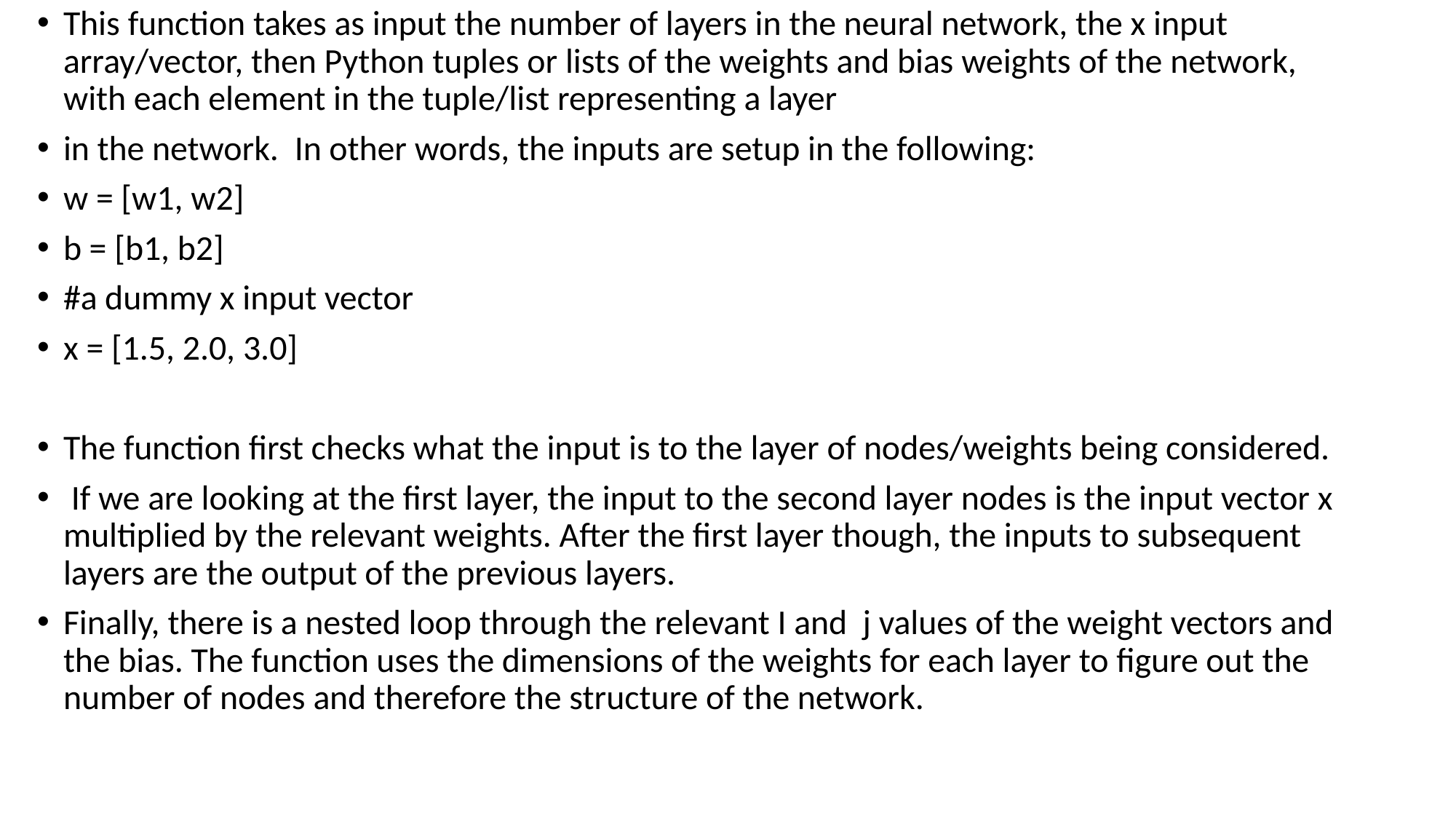

This function takes as input the number of layers in the neural network, the x input array/vector, then Python tuples or lists of the weights and bias weights of the network, with each element in the tuple/list representing a layer
in the network.  In other words, the inputs are setup in the following:
w = [w1, w2]
b = [b1, b2]
#a dummy x input vector
x = [1.5, 2.0, 3.0]

The function first checks what the input is to the layer of nodes/weights being considered.
 If we are looking at the first layer, the input to the second layer nodes is the input vector x multiplied by the relevant weights. After the first layer though, the inputs to subsequent layers are the output of the previous layers.
Finally, there is a nested loop through the relevant I and  j values of the weight vectors and the bias. The function uses the dimensions of the weights for each layer to figure out the number of nodes and therefore the structure of the network.